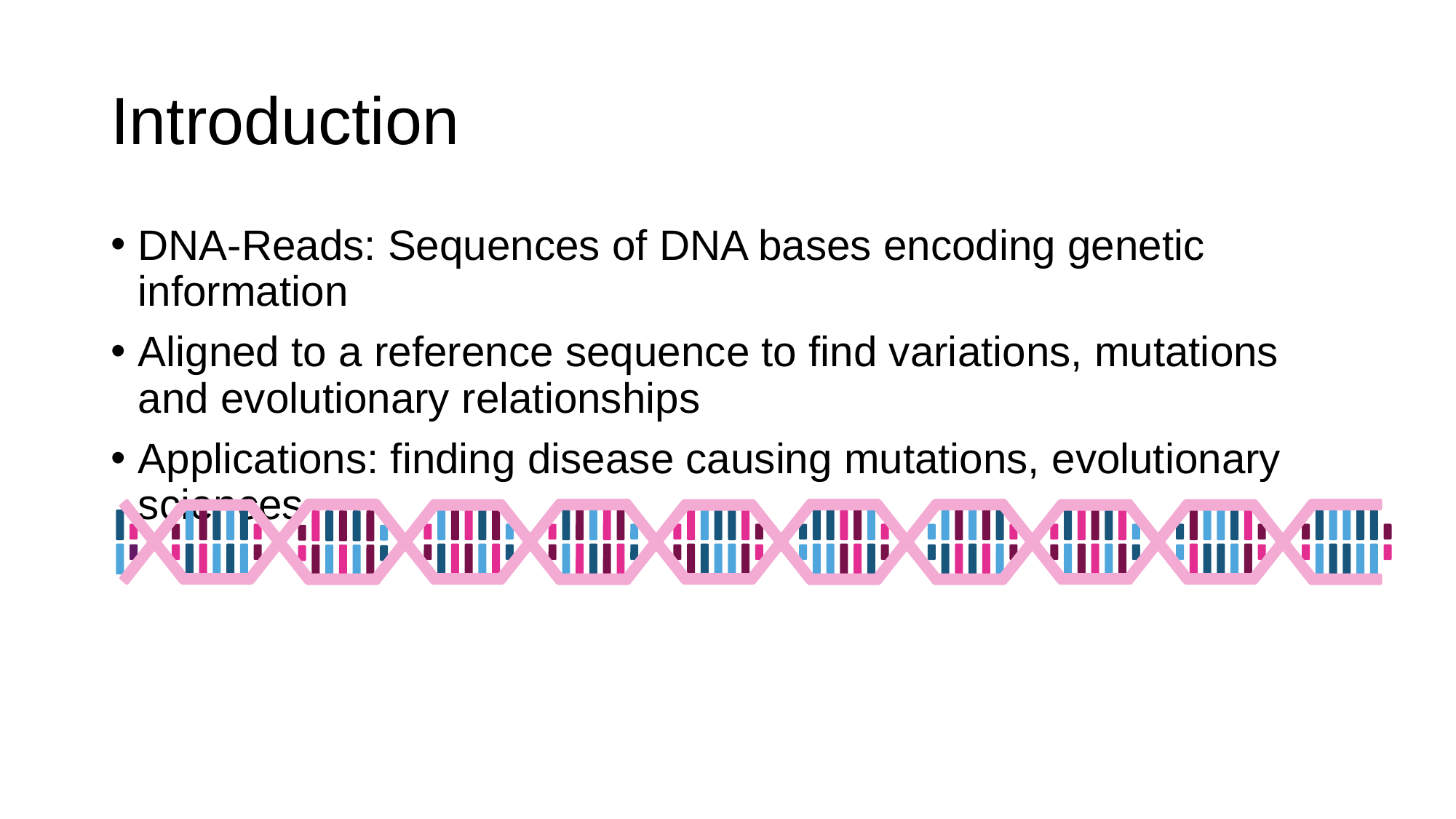

# Introduction

DNA-Reads: Sequences of DNA bases encoding genetic information
Aligned to a reference sequence to find variations, mutations and evolutionary relationships
Applications: finding disease causing mutations, evolutionary sciences